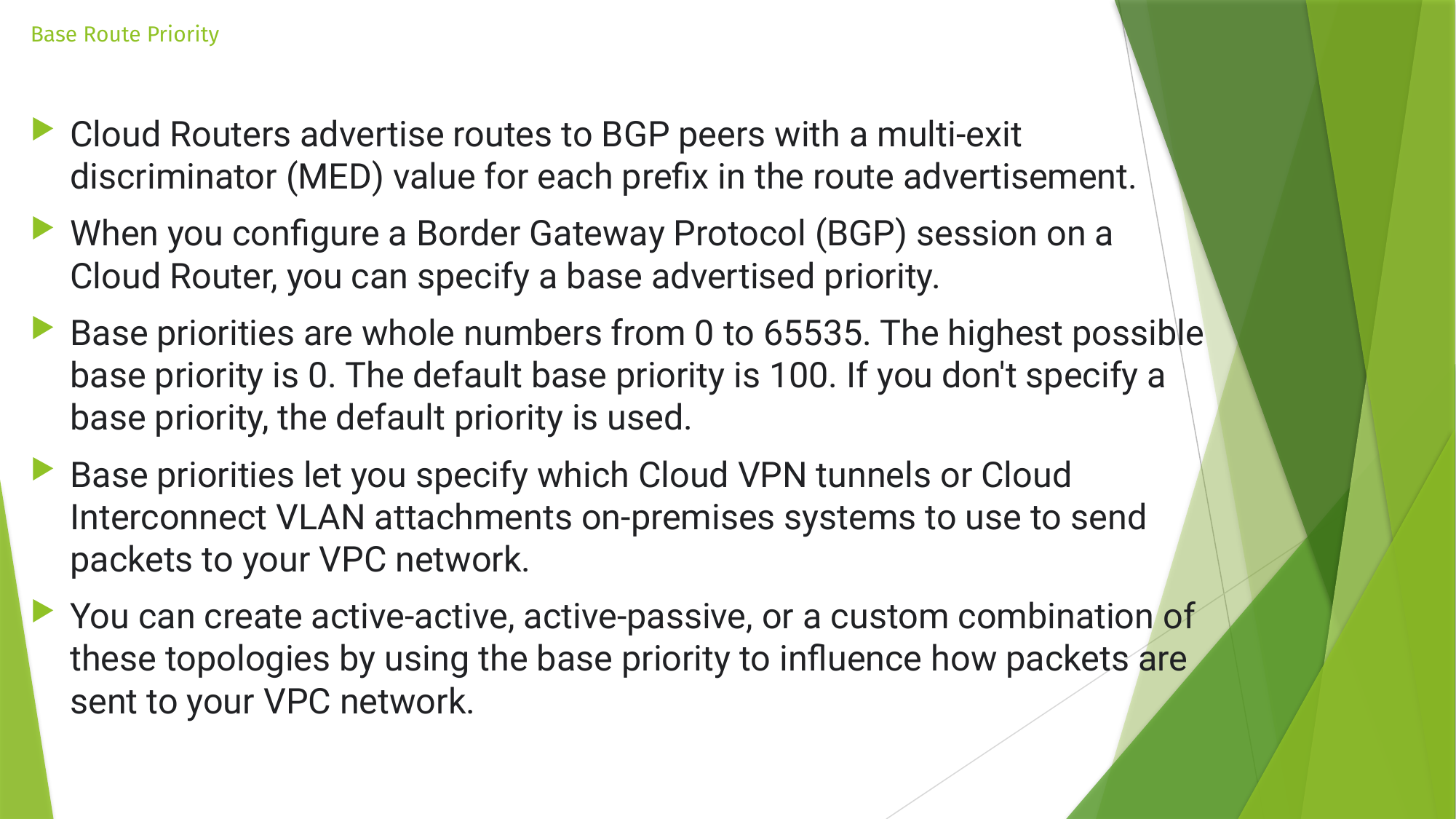

# Base Route Priority
Cloud Routers advertise routes to BGP peers with a multi-exit discriminator (MED) value for each prefix in the route advertisement.
When you configure a Border Gateway Protocol (BGP) session on a Cloud Router, you can specify a base advertised priority.
Base priorities are whole numbers from 0 to 65535. The highest possible base priority is 0. The default base priority is 100. If you don't specify a base priority, the default priority is used.
Base priorities let you specify which Cloud VPN tunnels or Cloud Interconnect VLAN attachments on-premises systems to use to send packets to your VPC network.
You can create active-active, active-passive, or a custom combination of these topologies by using the base priority to influence how packets are sent to your VPC network.